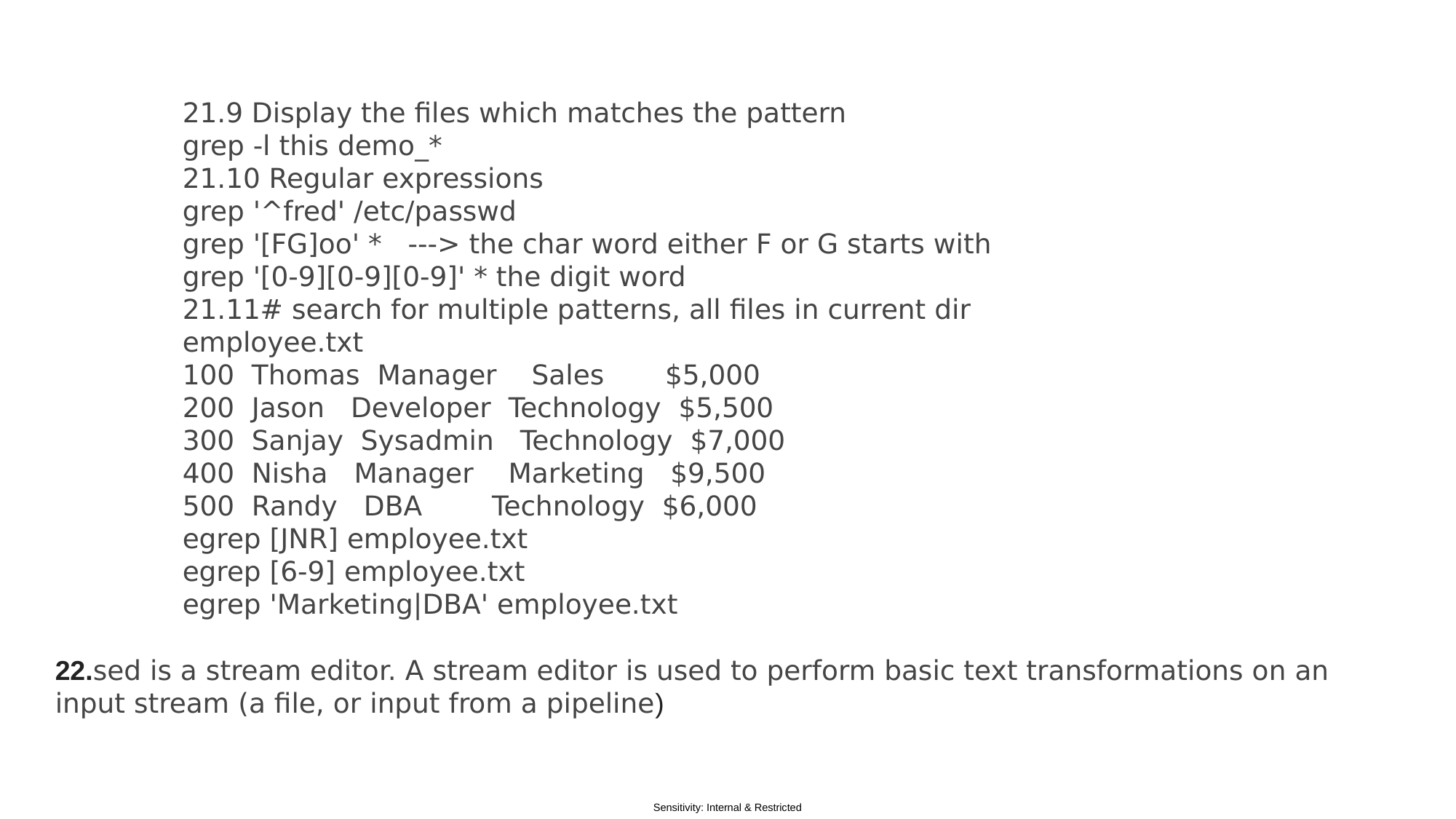

21.9 Display the files which matches the pattern
grep -l this demo_*
21.10 Regular expressions
grep '^fred' /etc/passwd
grep '[FG]oo' *   ---> the char word either F or G starts with
grep '[0-9][0-9][0-9]' * the digit word
21.11# search for multiple patterns, all files in current dir
employee.txt
100  Thomas  Manager    Sales       $5,000
200  Jason   Developer  Technology  $5,500
300  Sanjay  Sysadmin   Technology  $7,000
400  Nisha   Manager    Marketing   $9,500
500  Randy   DBA        Technology  $6,000
egrep [JNR] employee.txt
egrep [6-9] employee.txt
egrep 'Marketing|DBA' employee.txt
22.sed is a stream editor. A stream editor is used to perform basic text transformations on an input stream (a file, or input from a pipeline)